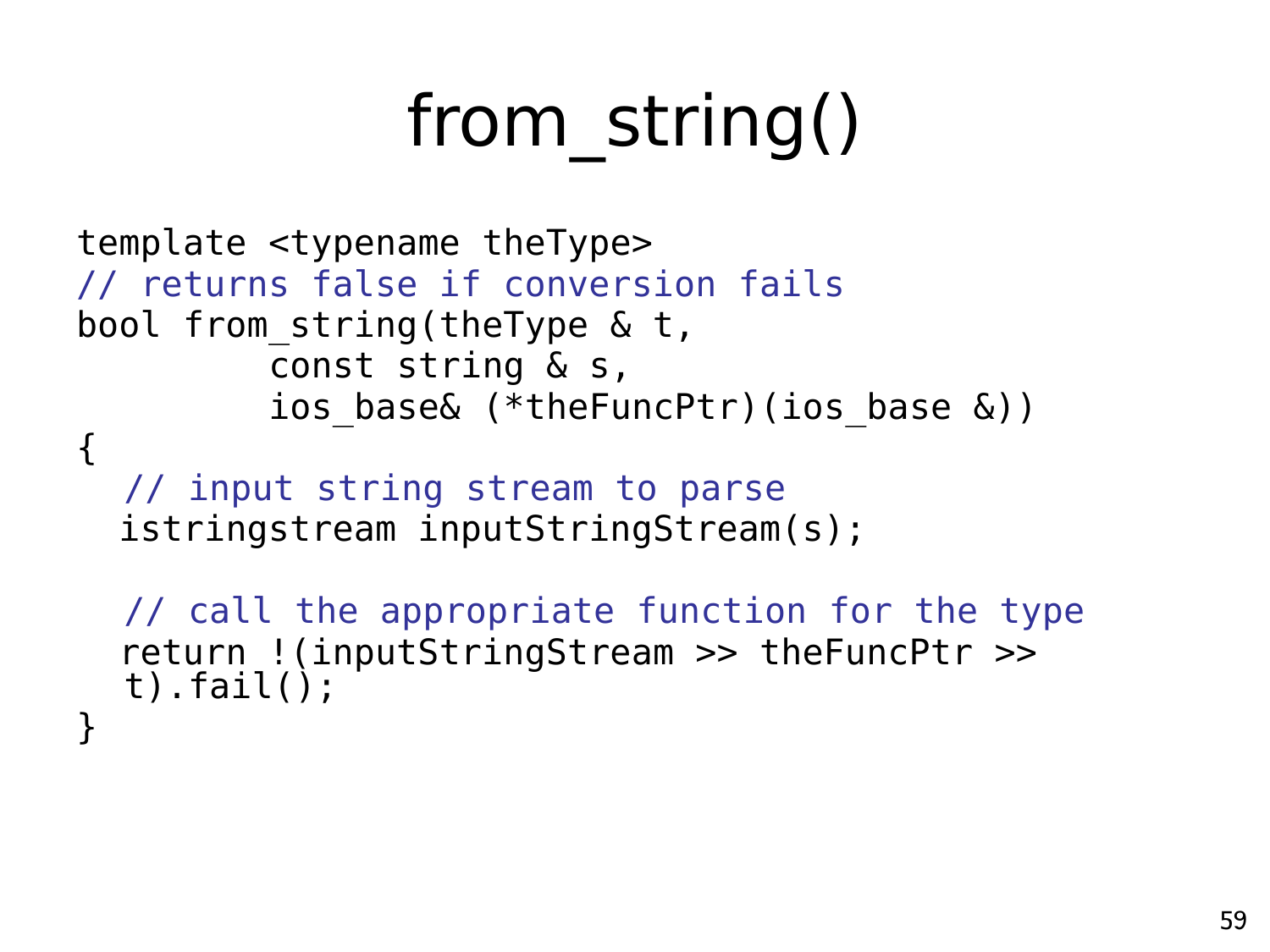

# from_string()
template <typename theType>
// returns false if conversion fails
bool from_string(theType & t,
         const string & s,
         ios_base& (*theFuncPtr)(ios_base &))
{
	// input string stream to parse
  istringstream inputStringStream(s);

	// call the appropriate function for the type
  return !(inputStringStream >> theFuncPtr >> t).fail();
}